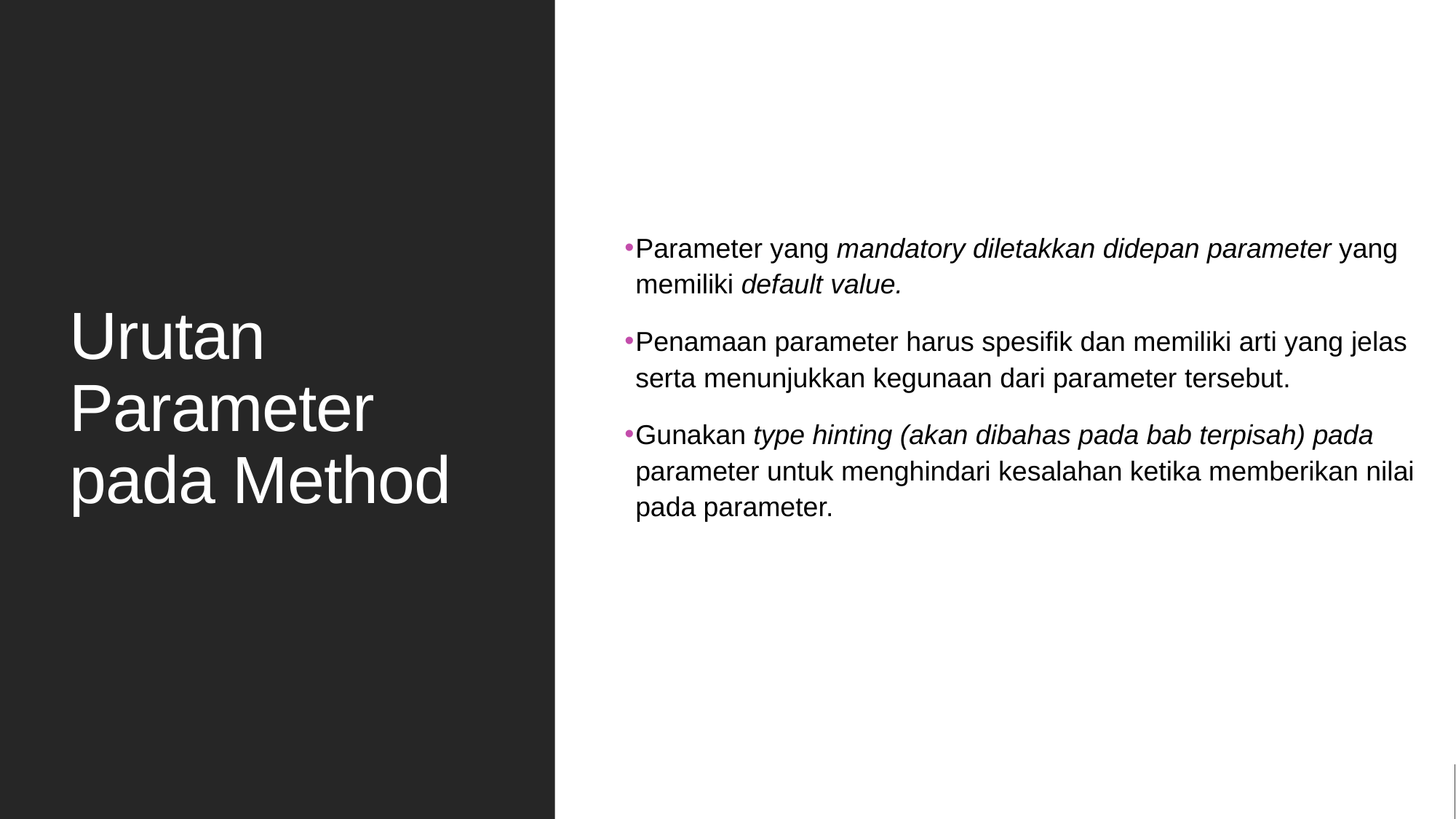

# Urutan Parameter pada Method
Parameter yang mandatory diletakkan didepan parameter yang memiliki default value.
Penamaan parameter harus spesifik dan memiliki arti yang jelas serta menunjukkan kegunaan dari parameter tersebut.
Gunakan type hinting (akan dibahas pada bab terpisah) pada parameter untuk menghindari kesalahan ketika memberikan nilai pada parameter.